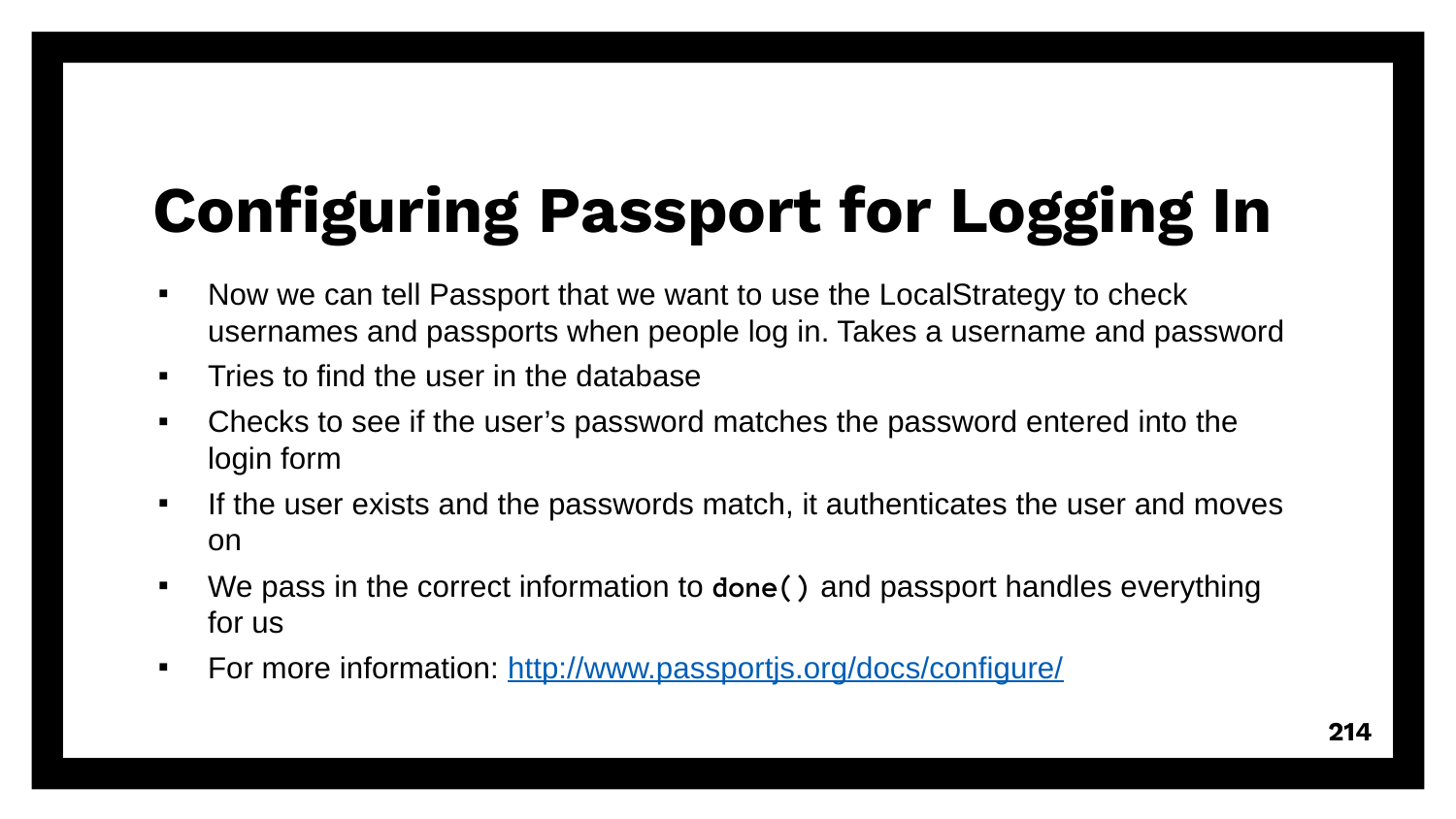

# Configuring Passport for Logging In
Now we can tell Passport that we want to use the LocalStrategy to check usernames and passports when people log in. Takes a username and password
Tries to find the user in the database
Checks to see if the user’s password matches the password entered into the login form
If the user exists and the passwords match, it authenticates the user and moves on
We pass in the correct information to done() and passport handles everything for us
For more information: http://www.passportjs.org/docs/configure/

214